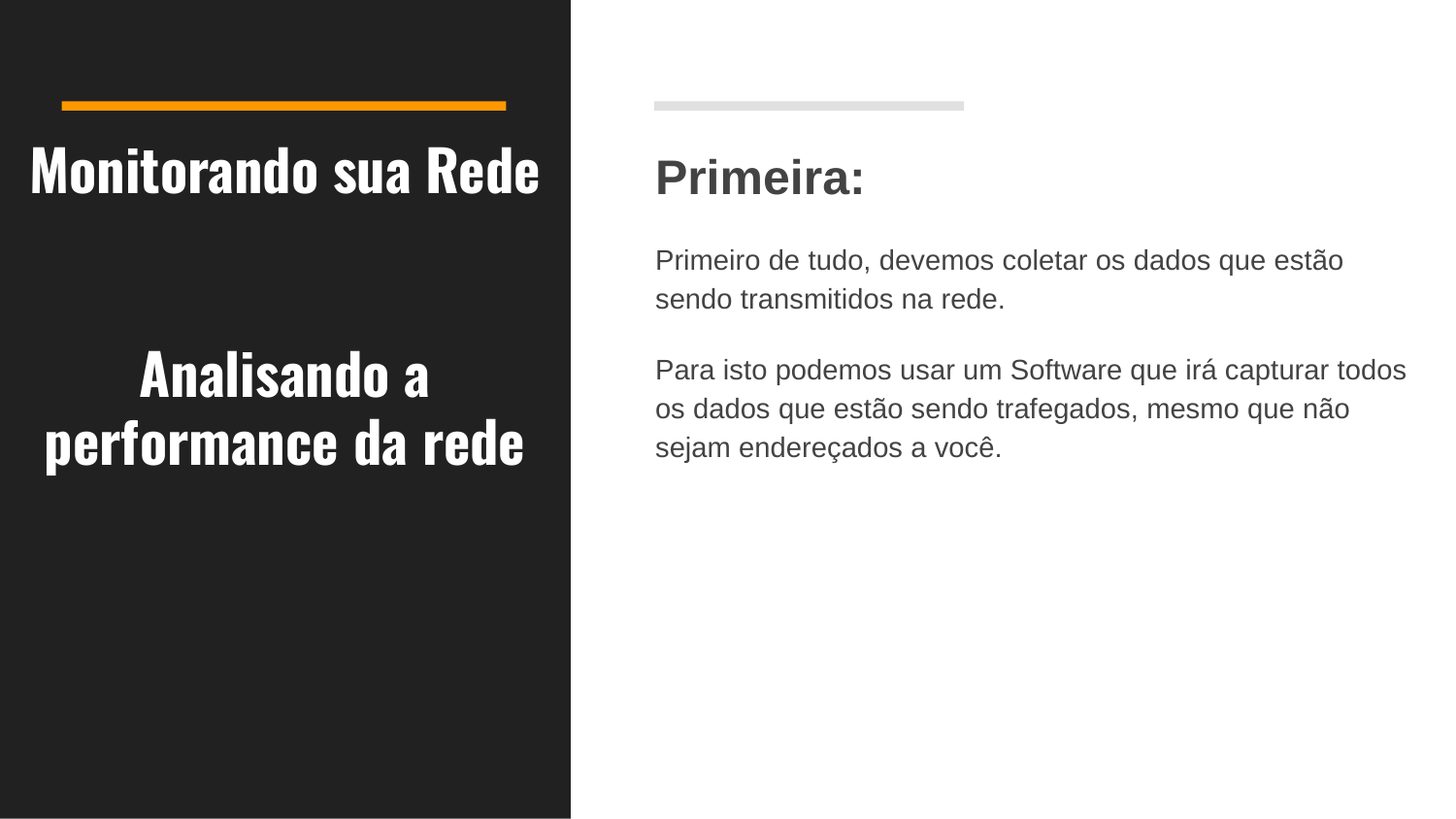

# Monitorando sua Rede

Analisando a performance da rede

Primeira:
Primeiro de tudo, devemos coletar os dados que estão sendo transmitidos na rede.
Para isto podemos usar um Software que irá capturar todos os dados que estão sendo trafegados, mesmo que não sejam endereçados a você.